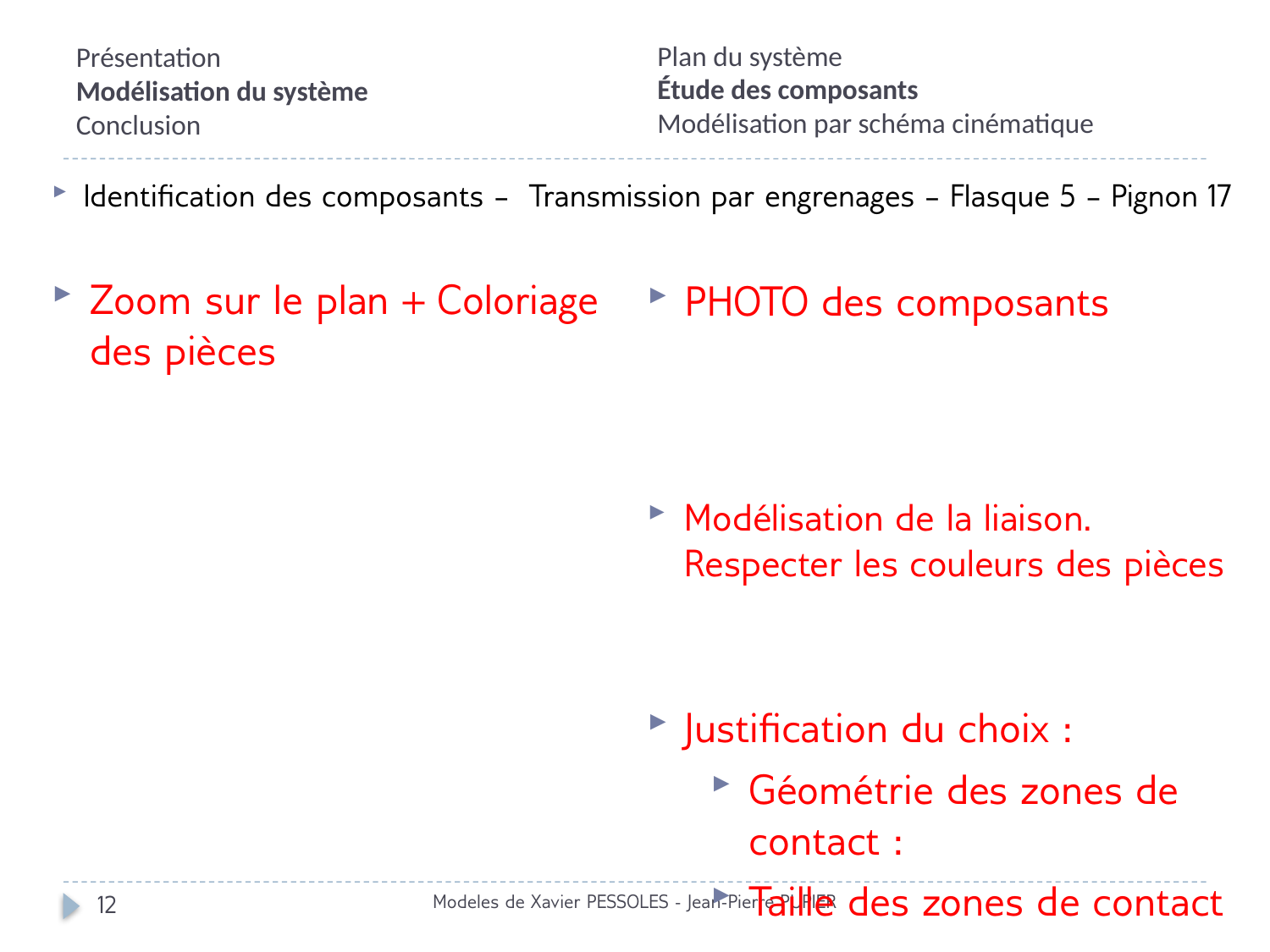

Plan du système
Étude des composants
Modélisation par schéma cinématique
# Présentation Modélisation du système Conclusion
Identification des composants –  Transmission par engrenages – Flasque 5 – Pignon 17

Zoom sur le plan + Coloriage des pièces

PHOTO des composants

Modélisation de la liaison. Respecter les couleurs des pièces

Justification du choix :
Géométrie des zones de contact :
Taille des zones de contact

Modeles de Xavier PESSOLES - Jean-Pierre PUPIER
12